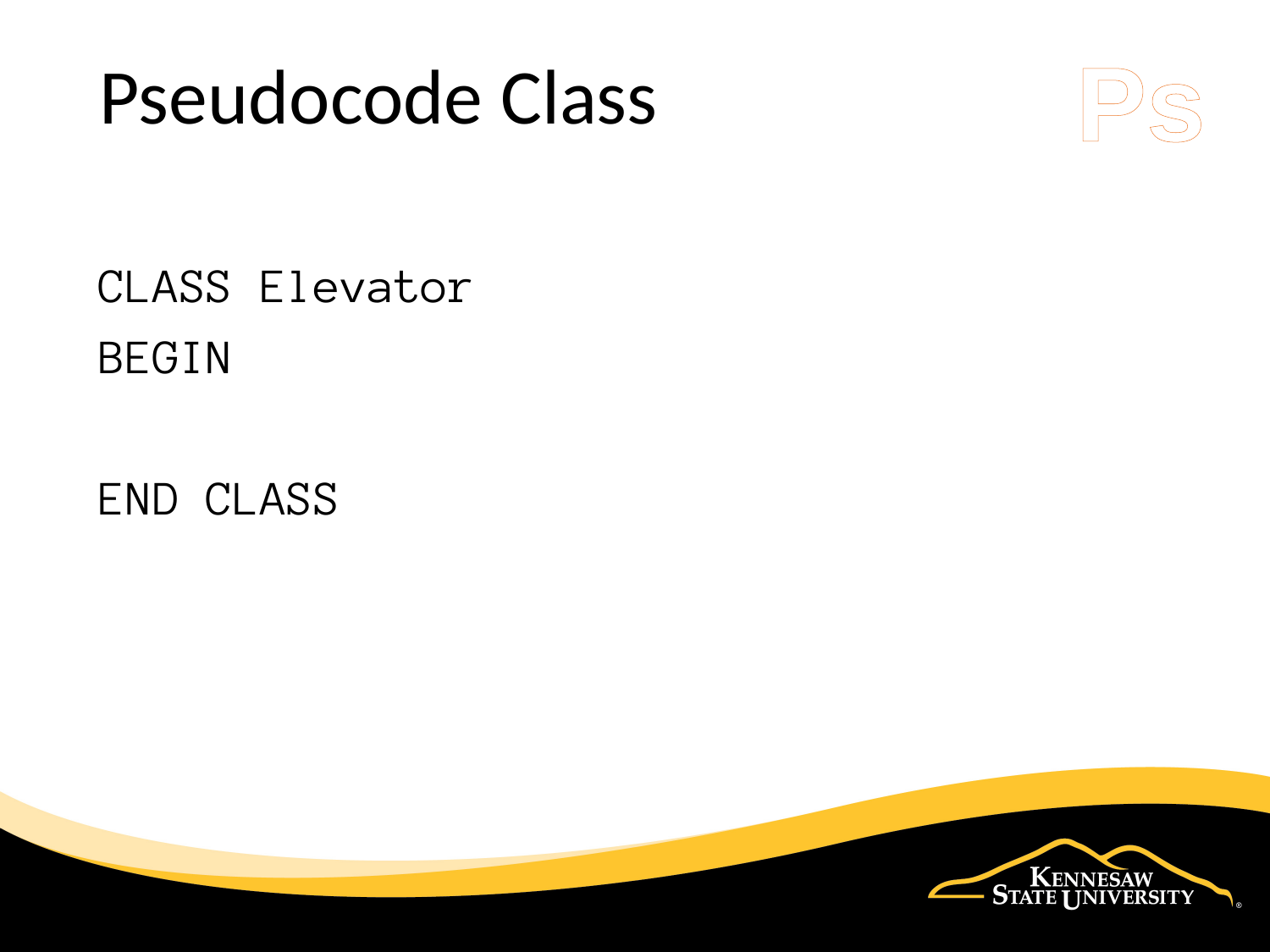

Ps
# Pseudocode Class
CLASS Elevator
BEGIN

END CLASS